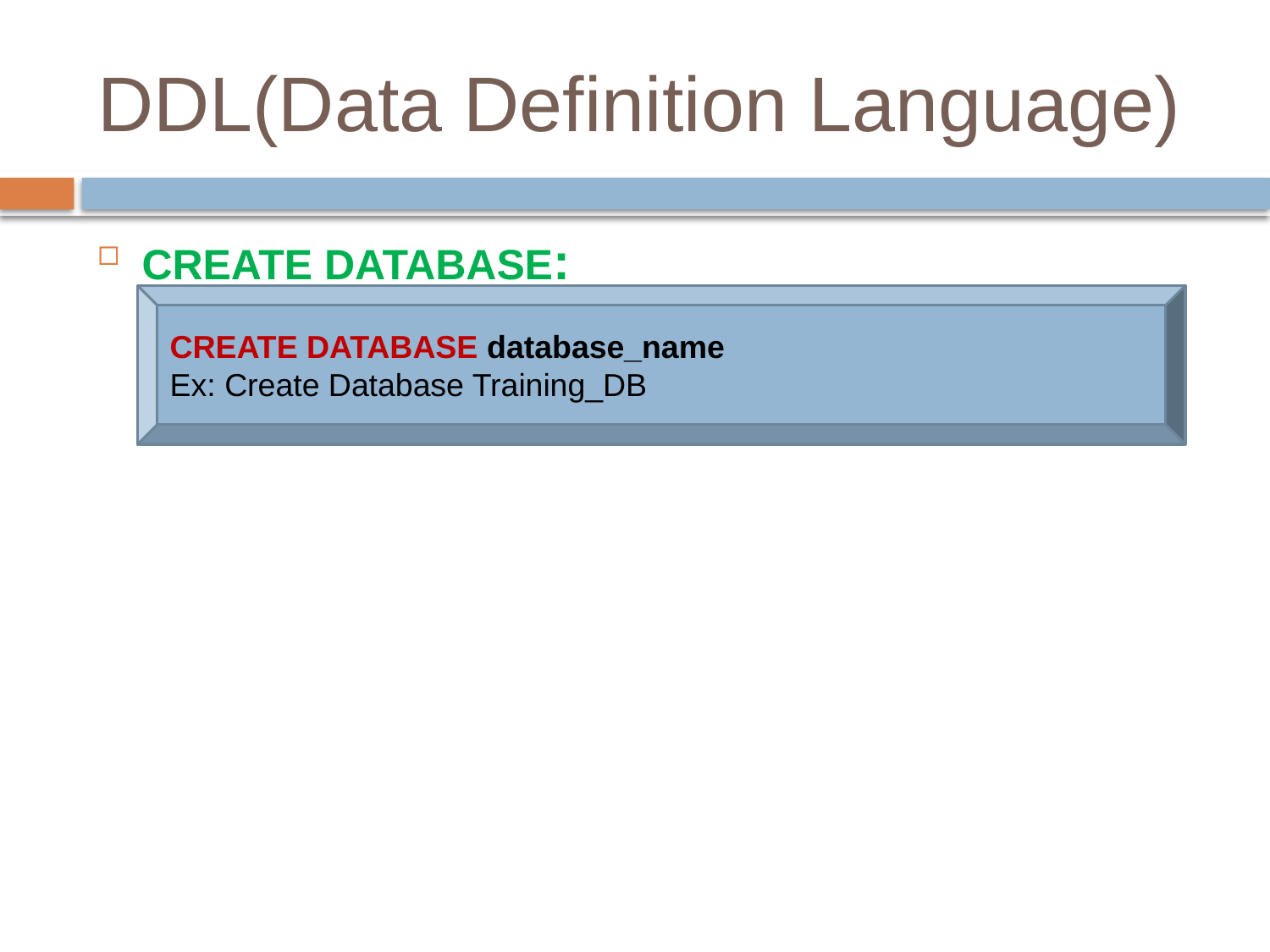

# DDL(Data Definition Language)
CREATE DATABASE:

CREATE DATABASE database_name
Ex: Create Database Training_DB